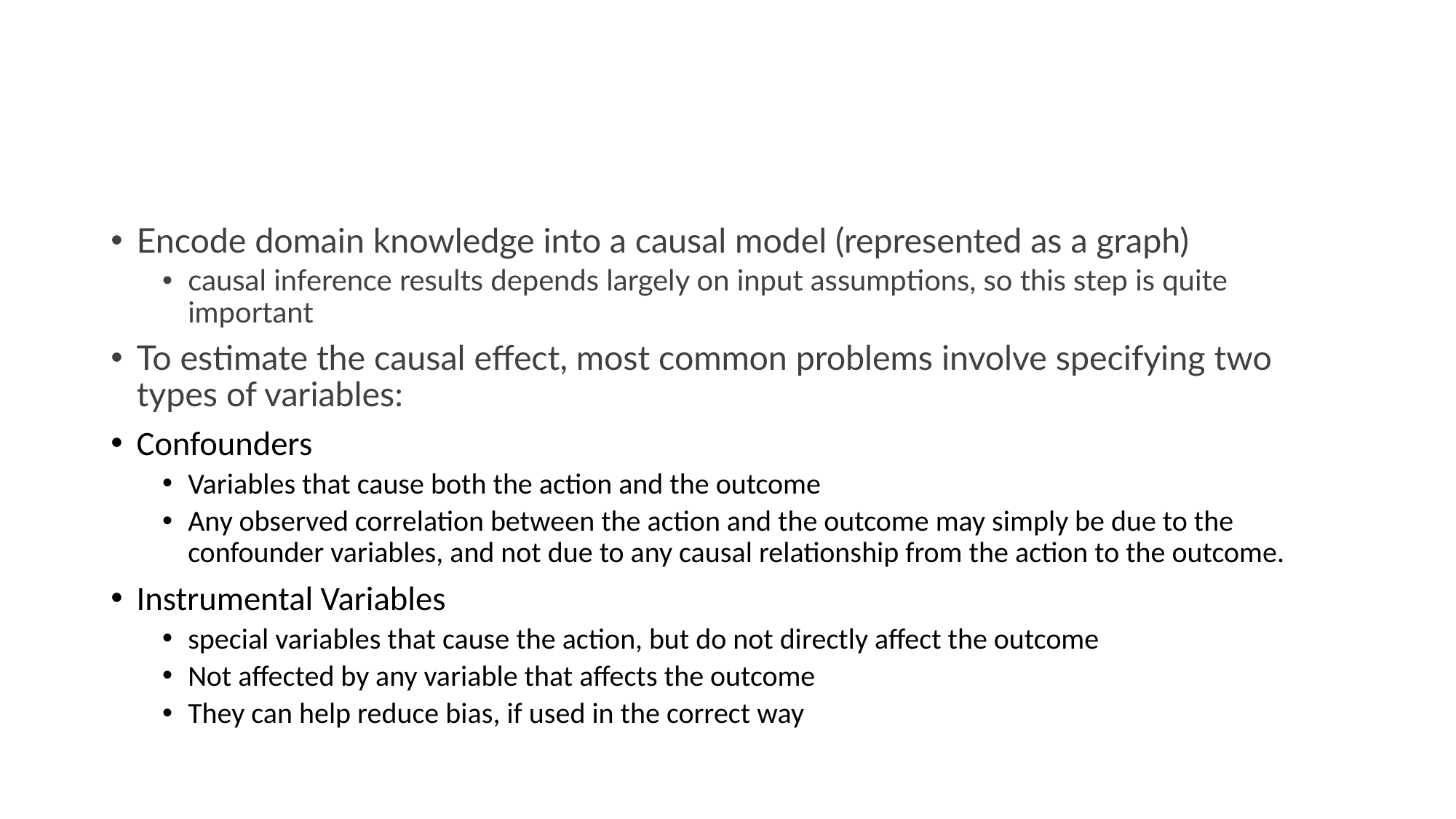

#
Encode domain knowledge into a causal model (represented as a graph)
causal inference results depends largely on input assumptions, so this step is quite important
To estimate the causal effect, most common problems involve specifying two types of variables:
Confounders
Variables that cause both the action and the outcome
Any observed correlation between the action and the outcome may simply be due to the confounder variables, and not due to any causal relationship from the action to the outcome.
Instrumental Variables
special variables that cause the action, but do not directly affect the outcome
Not affected by any variable that affects the outcome
They can help reduce bias, if used in the correct way